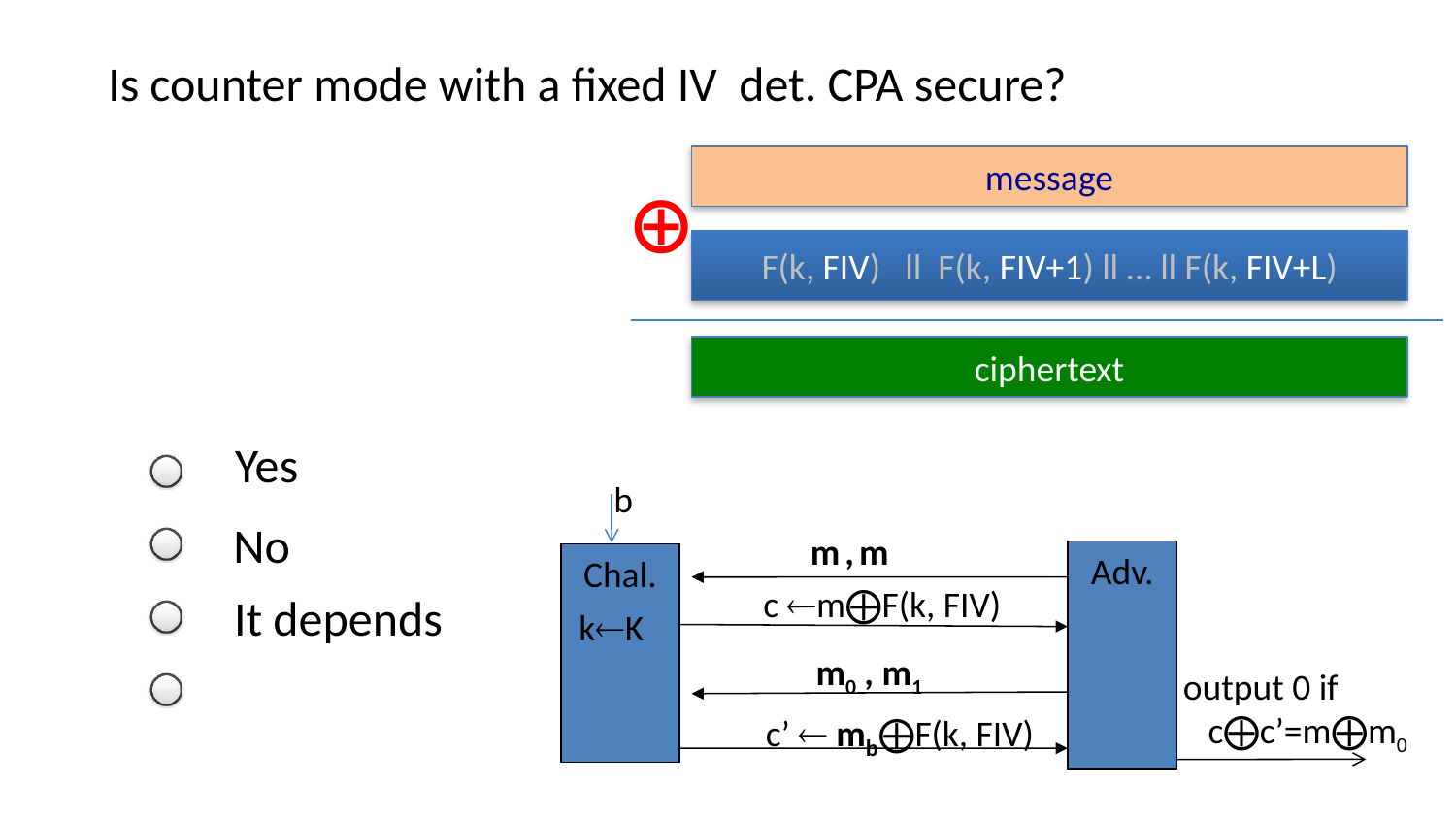

Is counter mode with a fixed IV  det. CPA secure?
message
⨁
F(k, FIV)   ll  F(k, FIV+1) ll … ll F(k, FIV+L)
ciphertext
Yes
b
m , m

Adv.
Chal.
c ←m⨁F(k, FIV)

k←K
m0 , m1
output 0 if
   c⨁c’=m⨁m0

c’ ← mb⨁F(k, FIV)

No
It depends